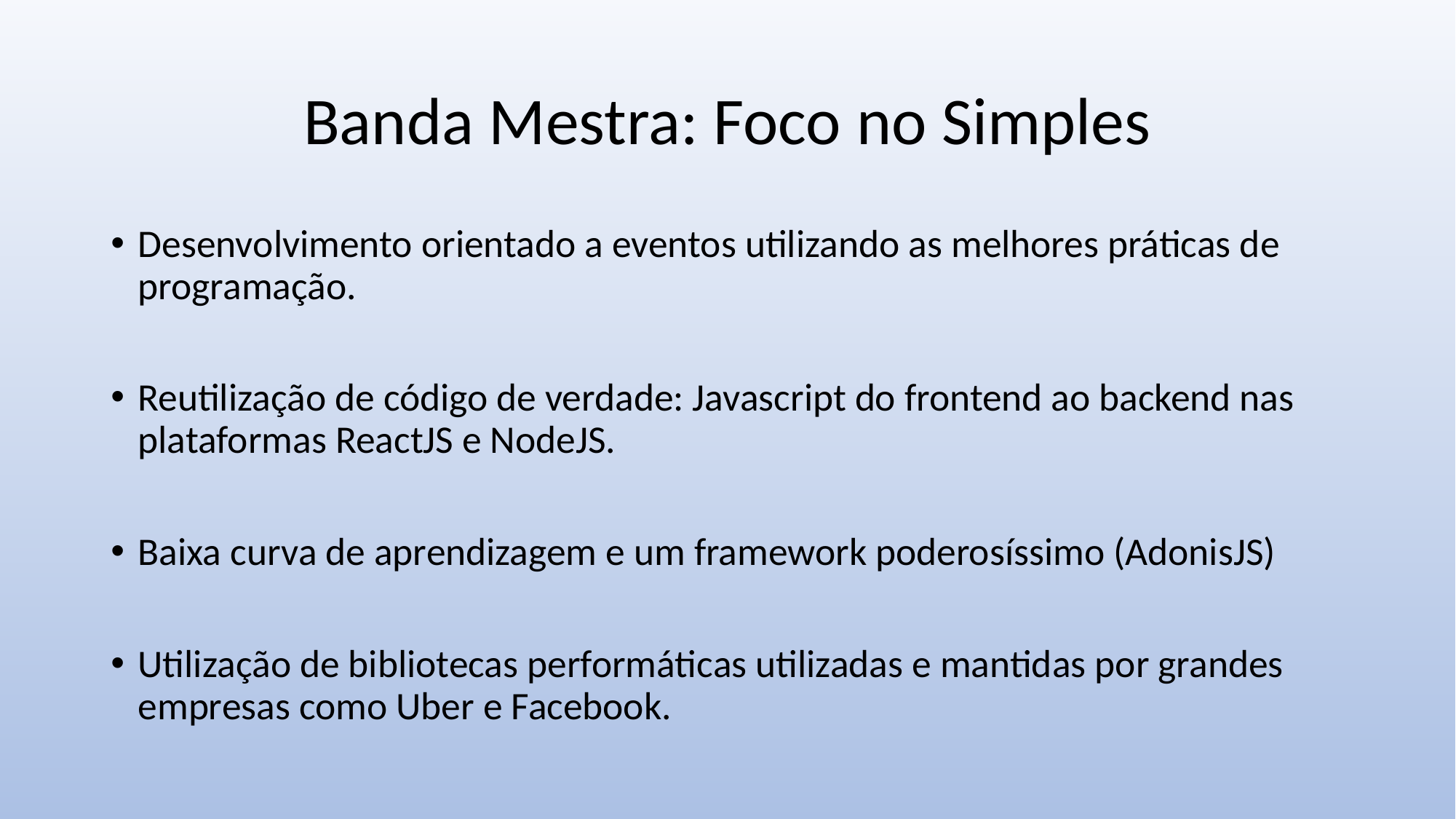

# Banda Mestra: Foco no Simples
Desenvolvimento orientado a eventos utilizando as melhores práticas de programação.

Reutilização de código de verdade: Javascript do frontend ao backend nas plataformas ReactJS e NodeJS.

Baixa curva de aprendizagem e um framework poderosíssimo (AdonisJS)

Utilização de bibliotecas performáticas utilizadas e mantidas por grandes empresas como Uber e Facebook.